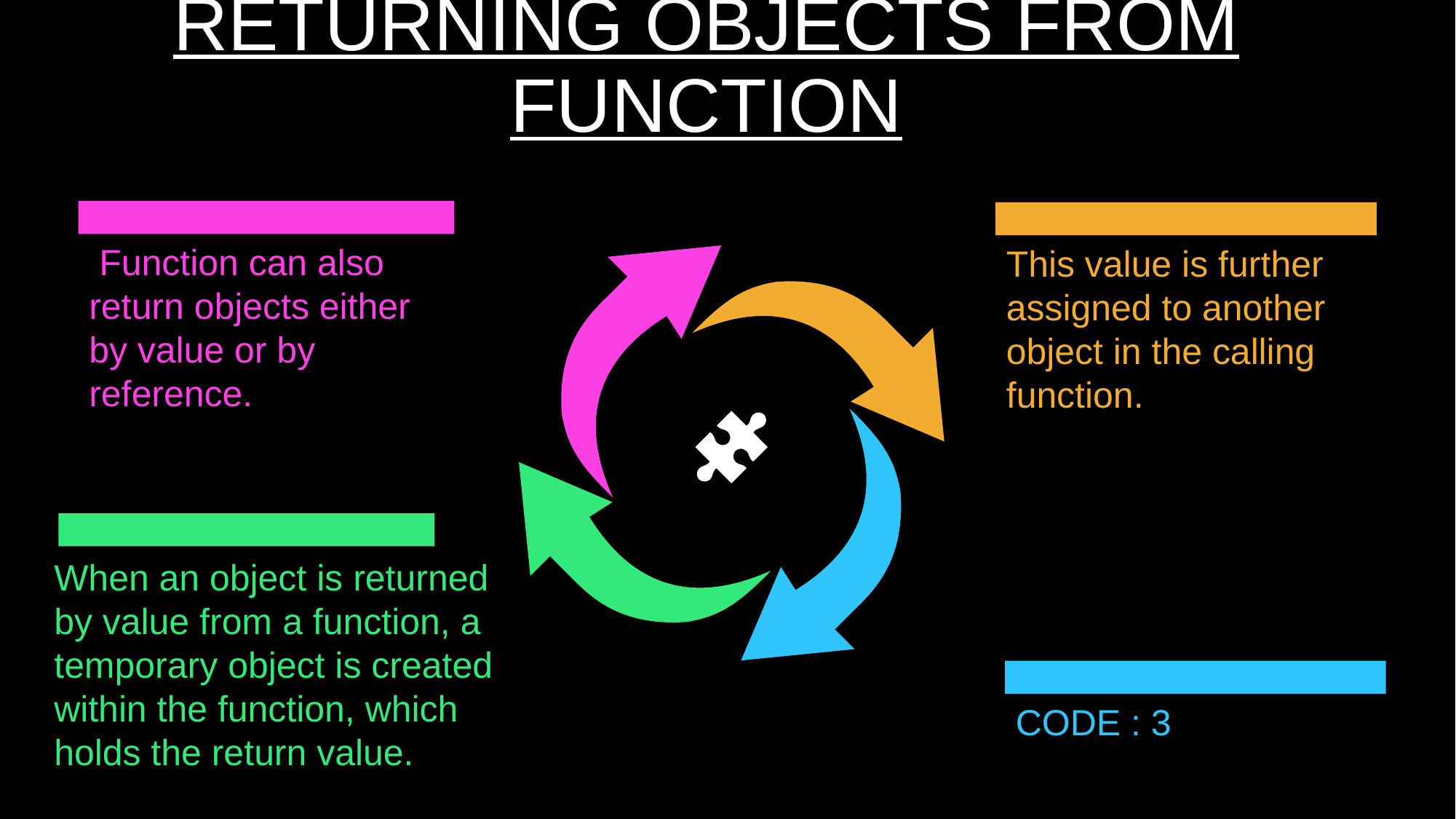

RETURNING OBJECTS FROM FUNCTION

 Function can also return objects either by value or by reference.

This value is further assigned to another object in the calling function.

When an object is returned by value from a function, a temporary object is created within the function, which holds the return value.

CODE : 3